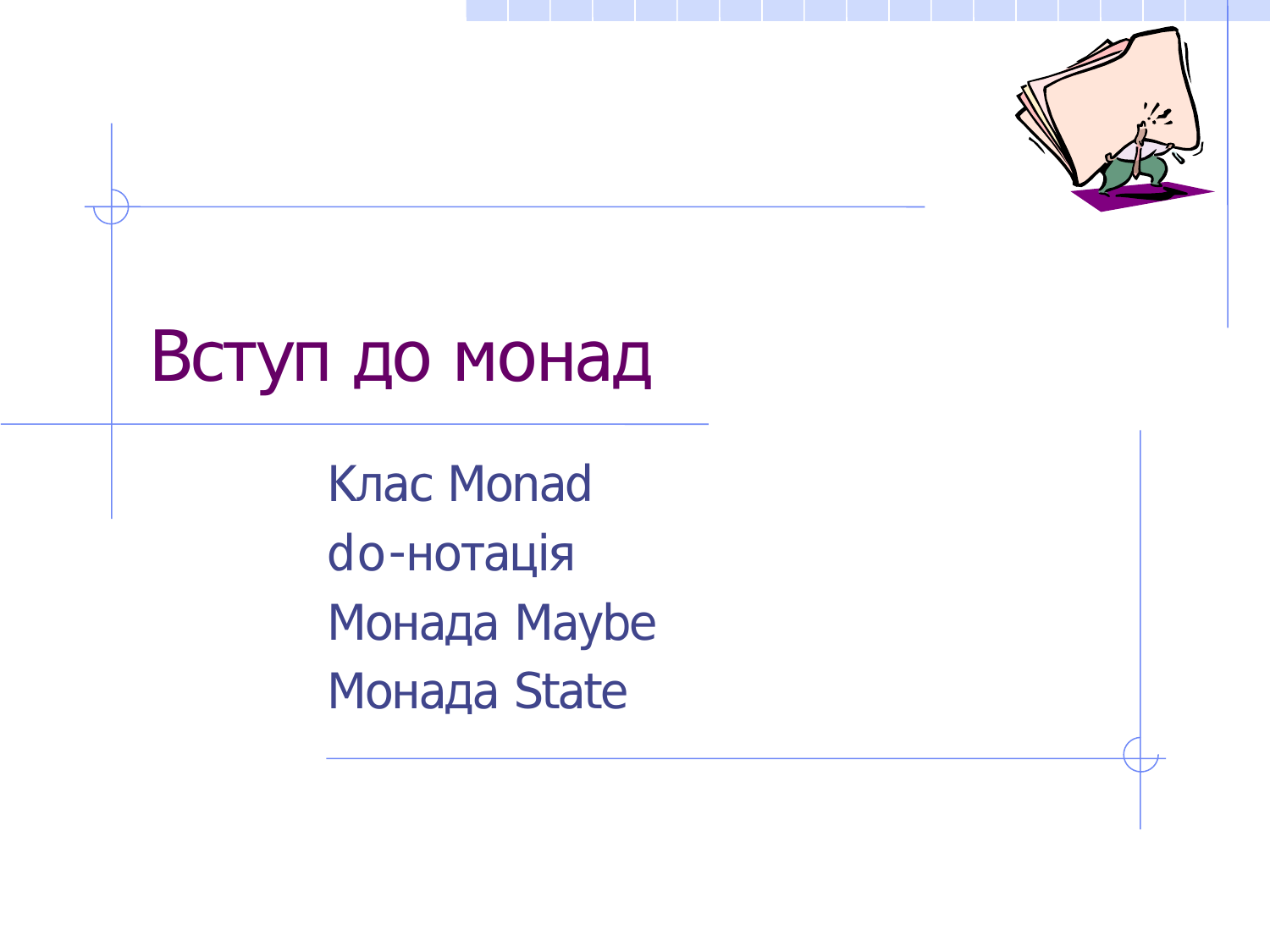

# Вступ до монад
Клас Monad
do-нотація
Монада Maybe
Монада State